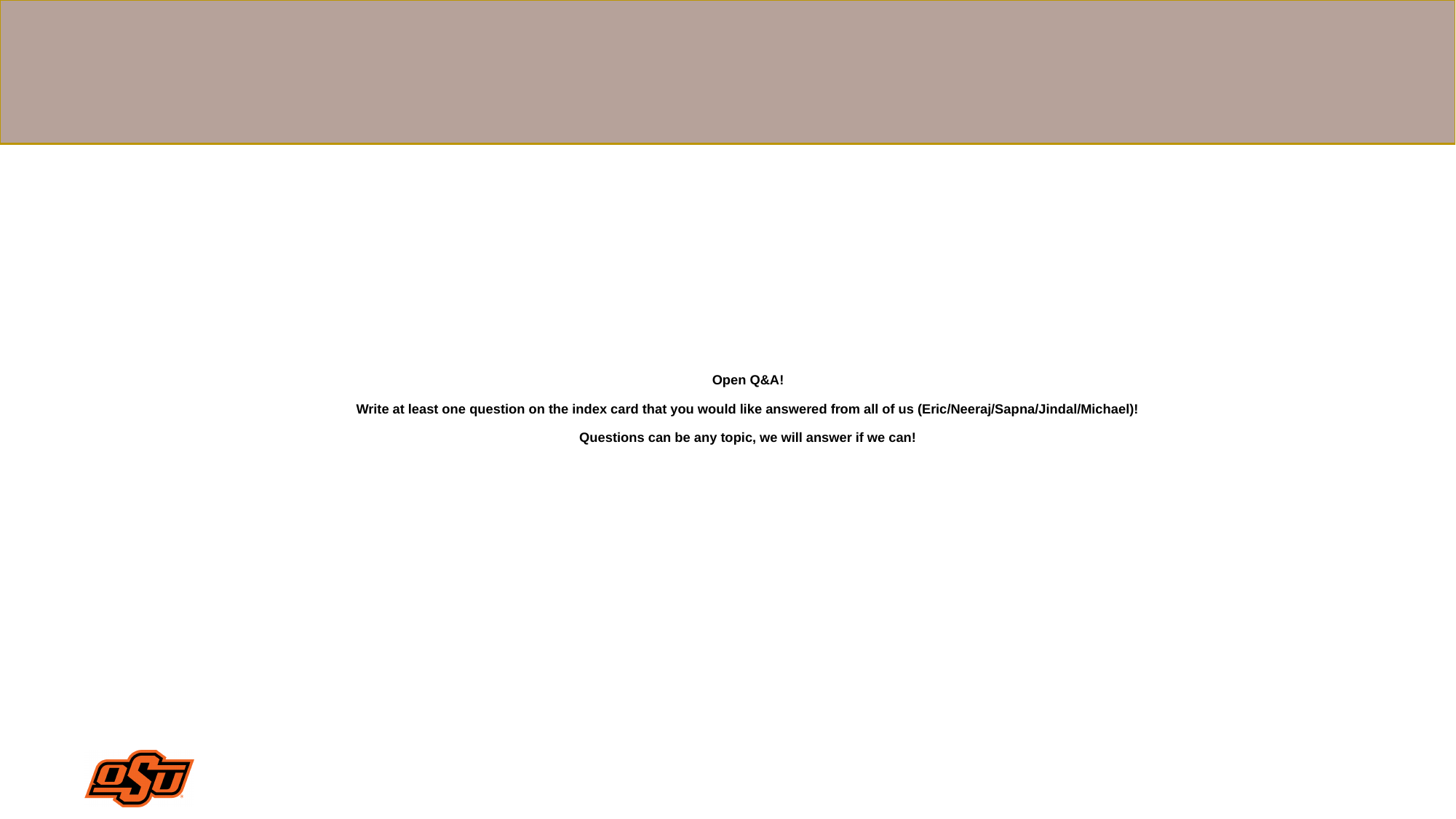

# Open Q&A! Write at least one question on the index card that you would like answered from all of us (Eric/Neeraj/Sapna/Jindal/Michael)! Questions can be any topic, we will answer if we can!